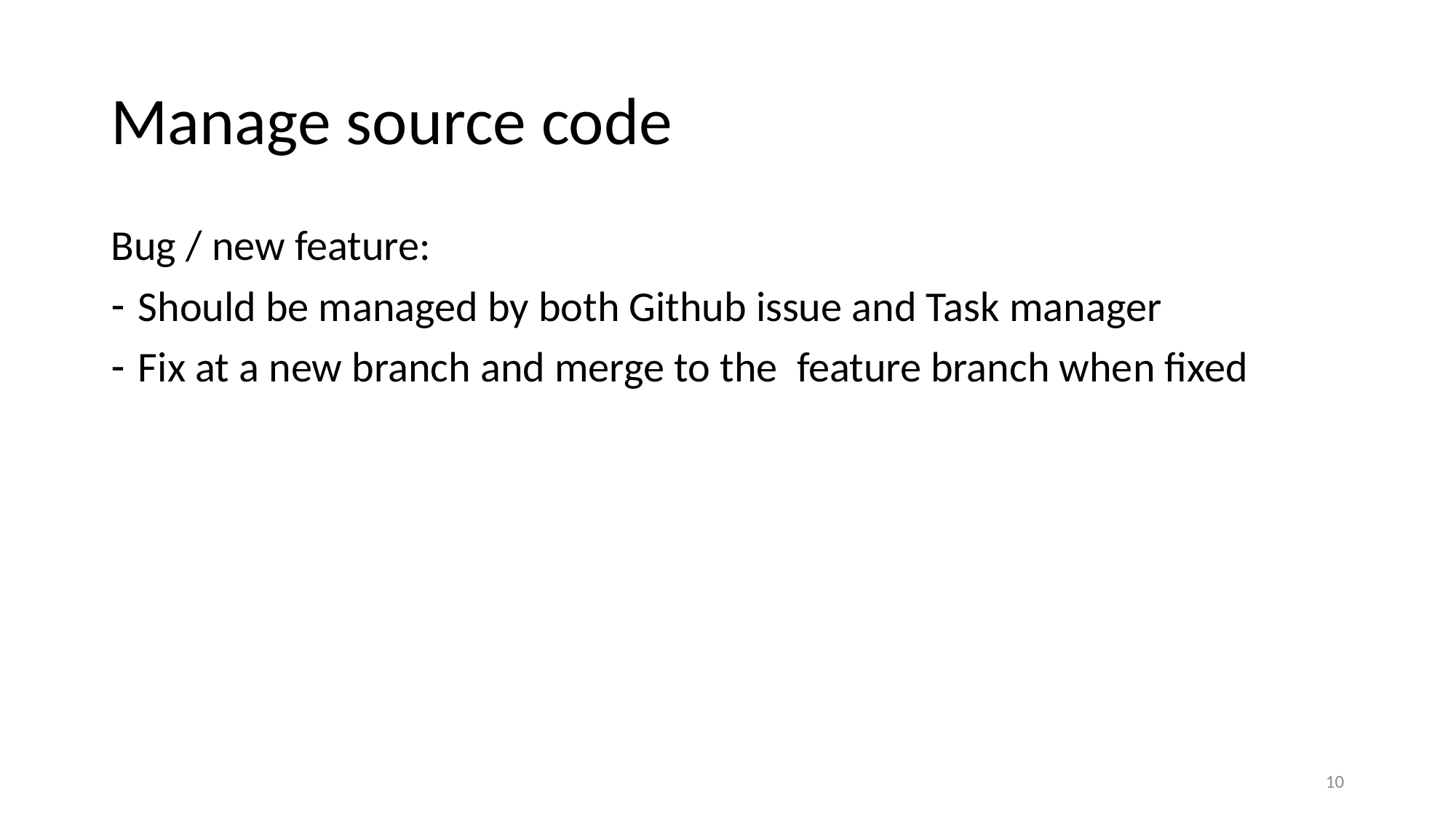

# Manage source code
Bug / new feature:
Should be managed by both Github issue and Task manager
Fix at a new branch and merge to the  feature branch when fixed
10